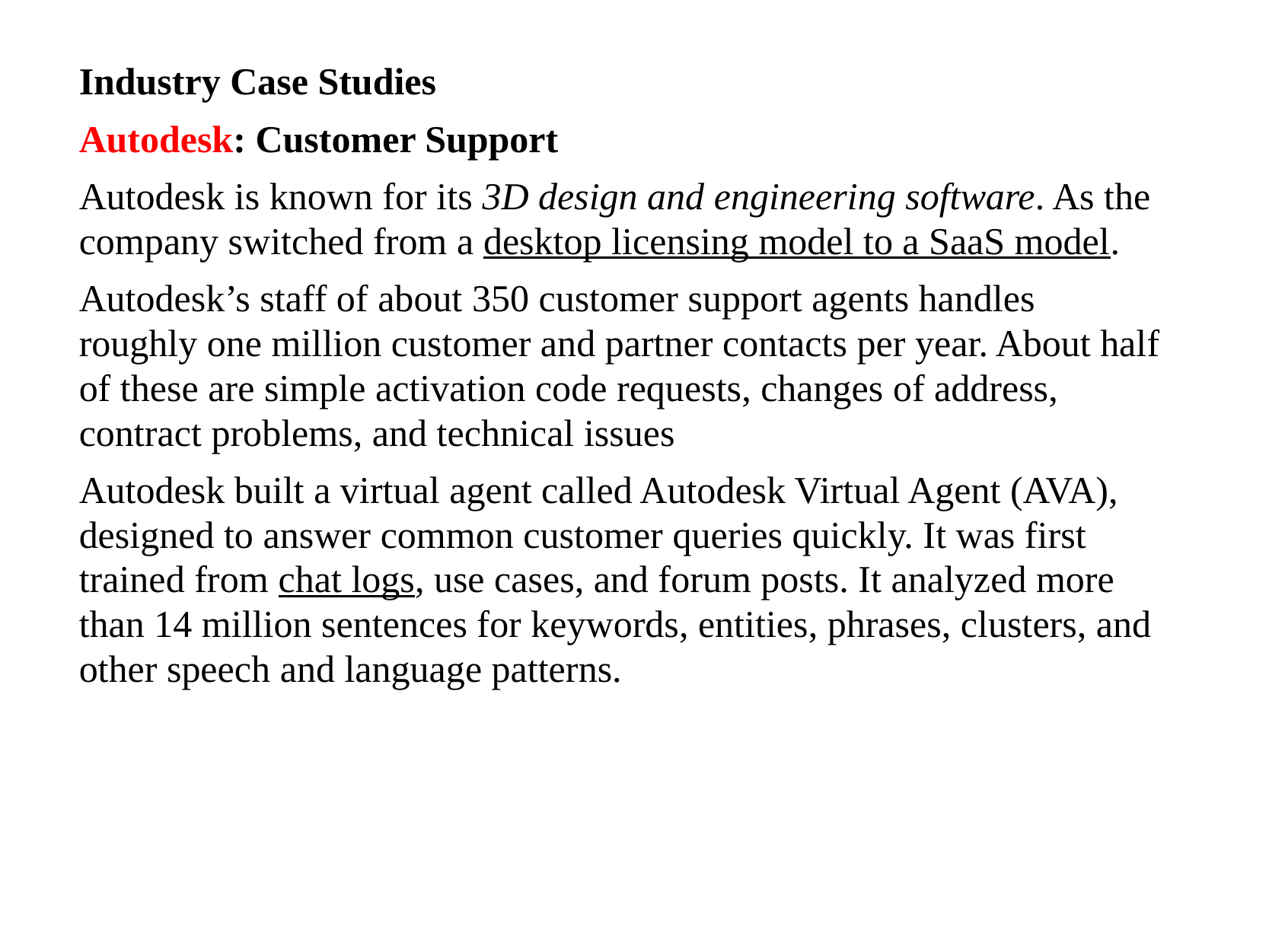

Industry Case Studies
Autodesk: Customer Support
Autodesk is known for its 3D design and engineering software. As the company switched from a desktop licensing model to a SaaS model.
Autodesk’s staff of about 350 customer support agents handles roughly one million customer and partner contacts per year. About half of these are simple activation code requests, changes of address, contract problems, and technical issues
Autodesk built a virtual agent called Autodesk Virtual Agent (AVA), designed to answer common customer queries quickly. It was first trained from chat logs, use cases, and forum posts. It analyzed more than 14 million sentences for keywords, entities, phrases, clusters, and other speech and language patterns.